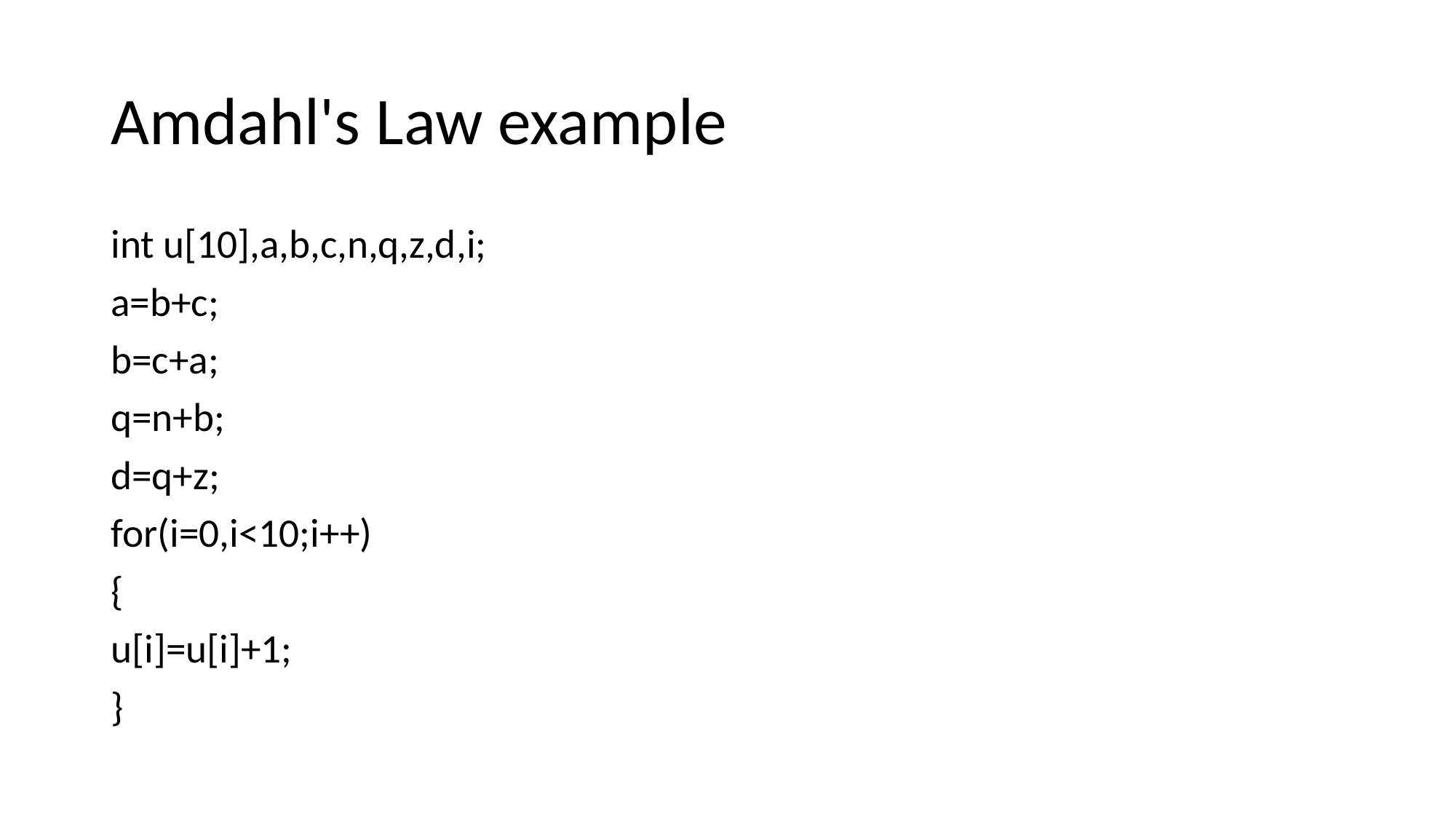

# Amdahl's Law example
int u[10],a,b,c,n,q,z,d,i;
a=b+c;
b=c+a;
q=n+b;
d=q+z;
for(i=0,i<10;i++)
{
u[i]=u[i]+1;
}